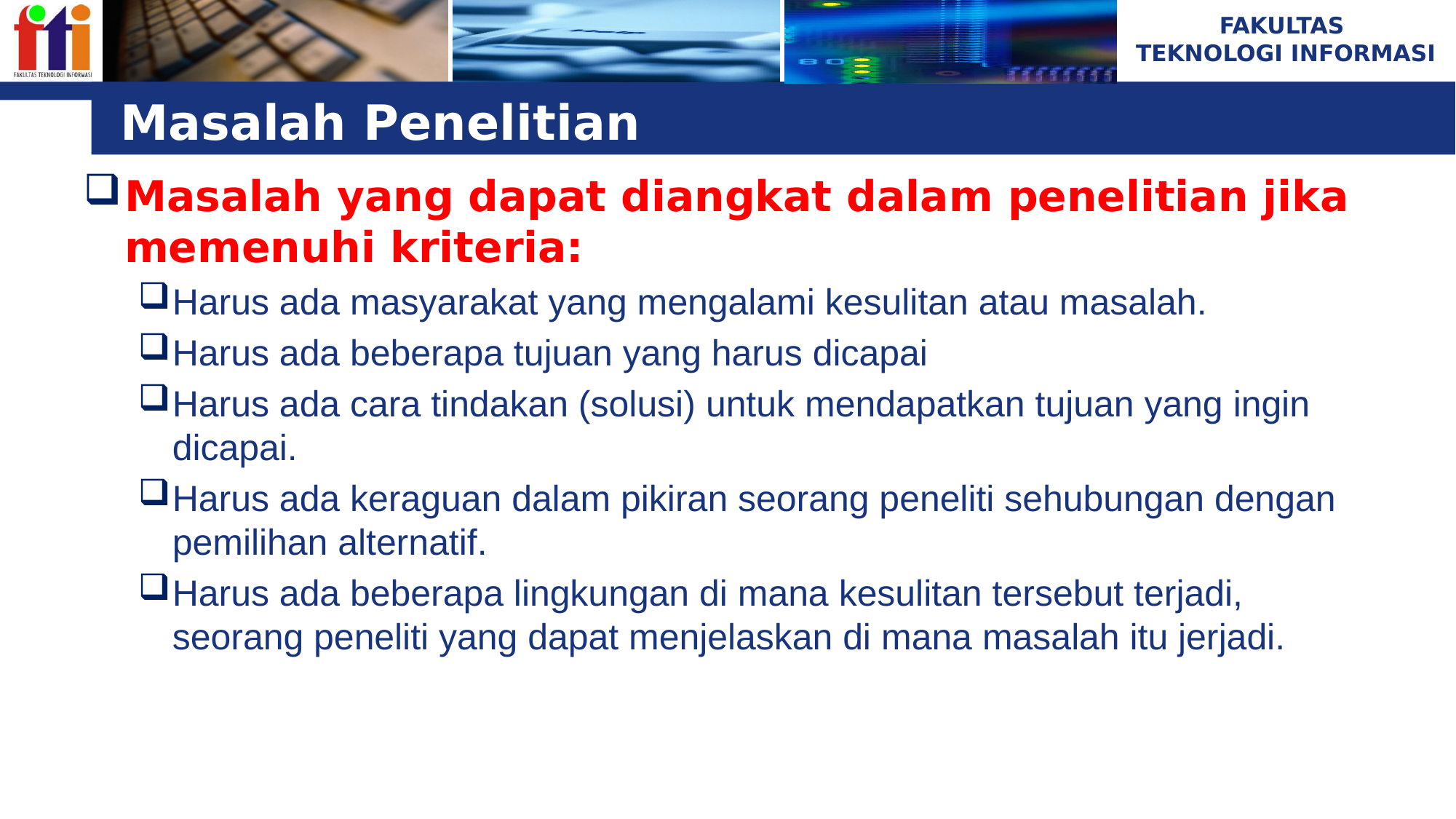

# Masalah Penelitian
Masalah yang dapat diangkat dalam penelitian jika memenuhi kriteria:
Harus ada masyarakat yang mengalami kesulitan atau masalah.
Harus ada beberapa tujuan yang harus dicapai
Harus ada cara tindakan (solusi) untuk mendapatkan tujuan yang ingin dicapai.
Harus ada keraguan dalam pikiran seorang peneliti sehubungan dengan pemilihan alternatif.
Harus ada beberapa lingkungan di mana kesulitan tersebut terjadi, seorang peneliti yang dapat menjelaskan di mana masalah itu jerjadi.